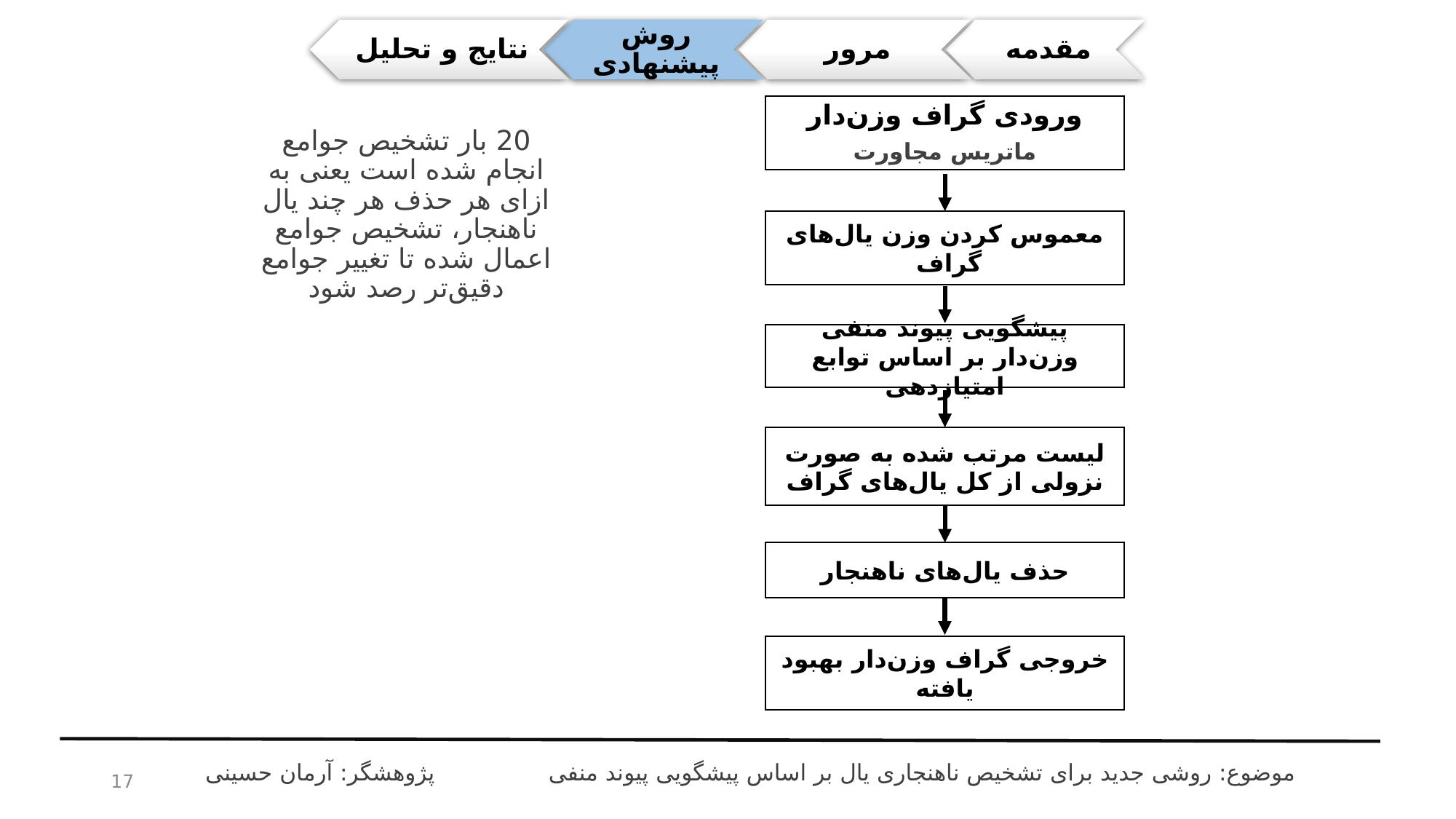

مقدمه
مرور
روش پیشنهادی
نتایج و تحلیل
ورودی گراف وزن‌دار
ماتریس مجاورت
20 بار تشخیص جوامع انجام شده است یعنی به ازای هر حذف هر چند یال ناهنجار، تشخیص جوامع اعمال شده تا تغییر جوامع دقیق‌تر رصد شود
معموس کردن وزن یال‌های گراف
پیشگویی پیوند منفی وزن‌دار بر اساس توابع امتیازدهی
لیست مرتب شده به صورت نزولی از کل یال‌های گراف
حذف یال‌های ناهنجار
خروجی گراف وزن‌دار بهبود یافته
پژوهشگر: آرمان حسینی
موضوع: روشی جدید برای تشخیص ناهنجاری یال بر اساس پیشگویی پیوند منفی
17